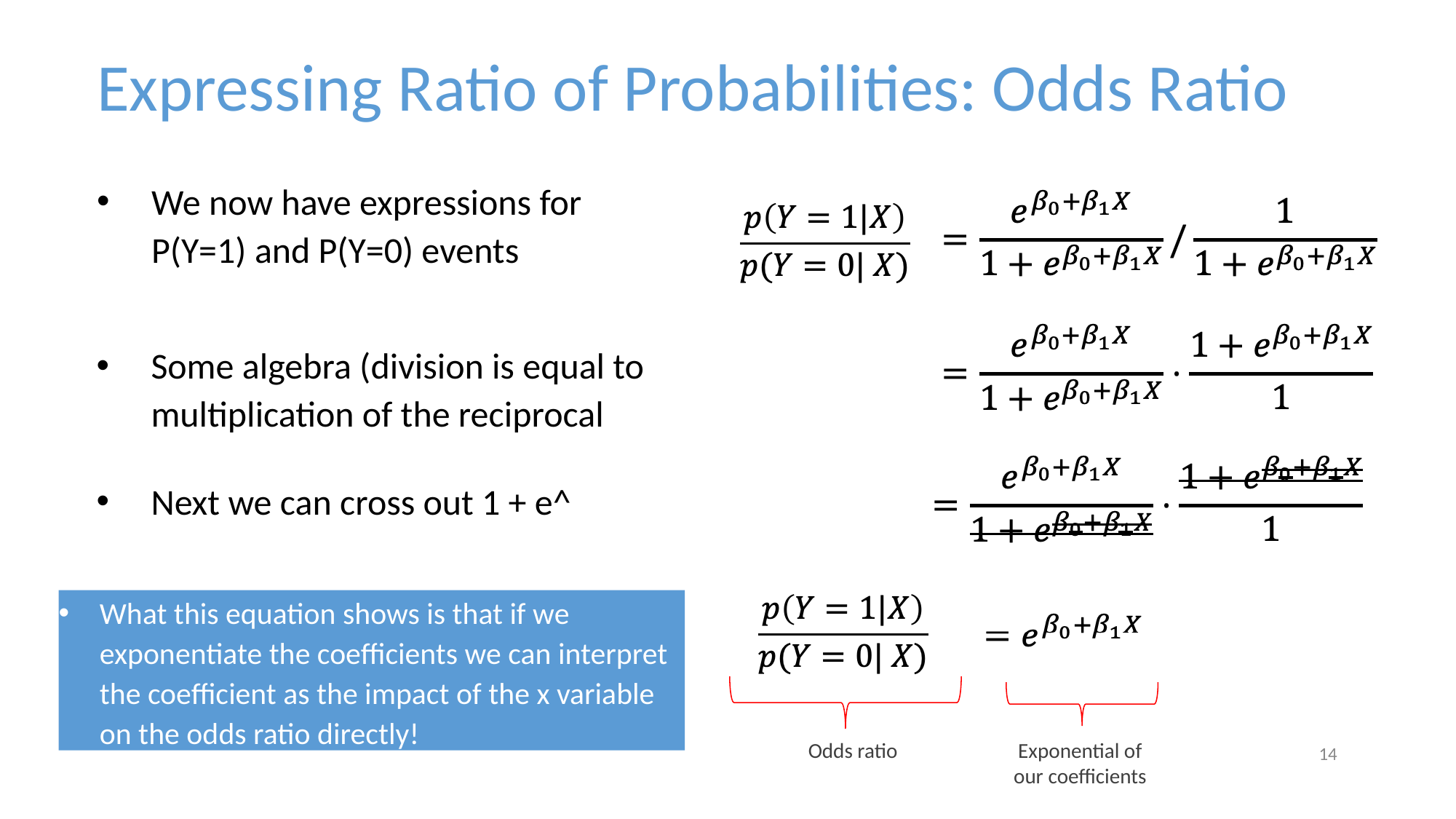

Expressing Ratio of Probabilities: Odds Ratio
We now have expressions for P(Y=1) and P(Y=0) events

Some algebra (division is equal to multiplication of the reciprocal

Next we can cross out 1 + e^

What this equation shows is that if we exponentiate the coefficients we can interpret the coefficient as the impact of the x variable on the odds ratio directly!

Odds ratio
14
Exponential of our coefficients